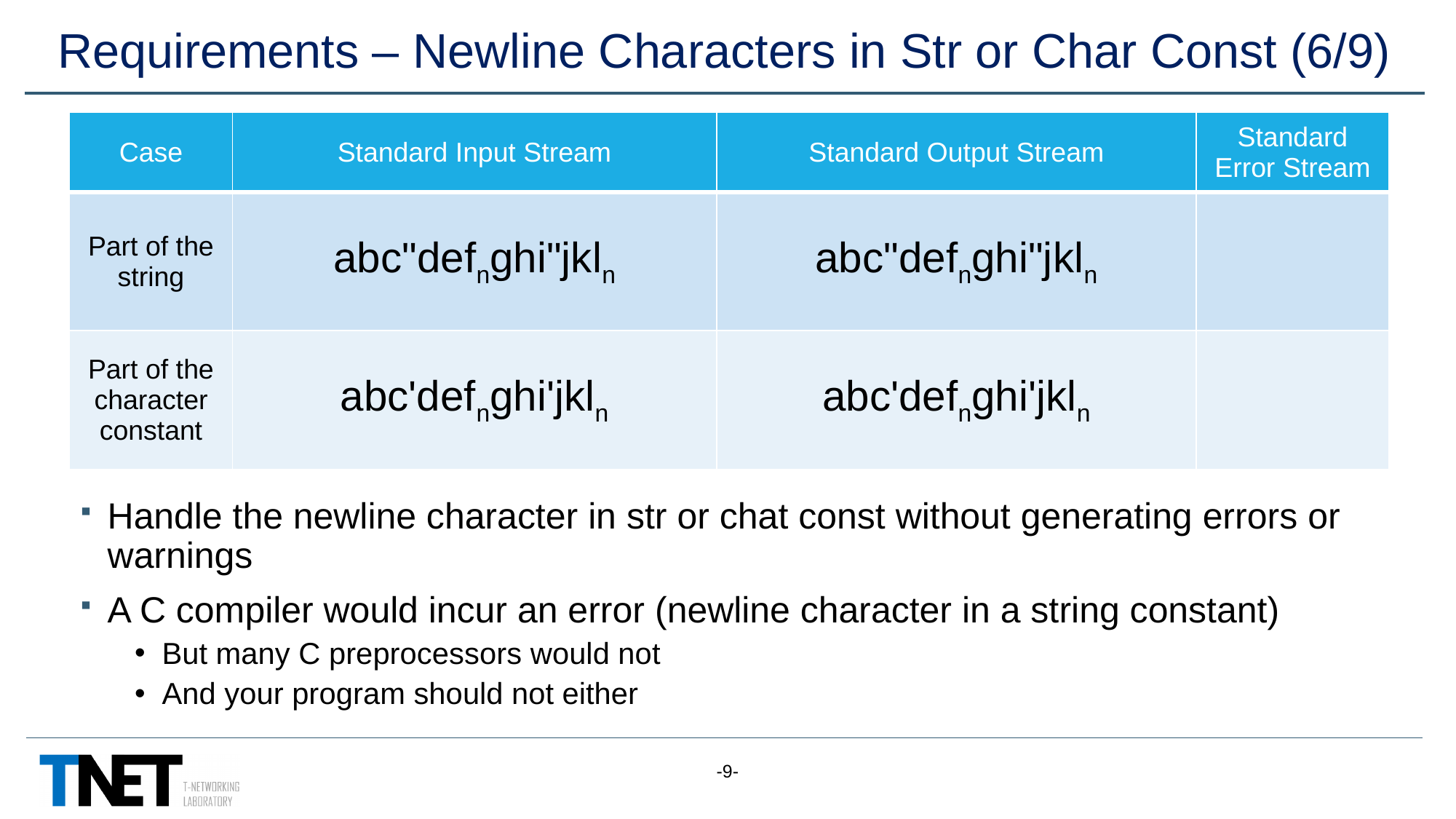

# Requirements – Newline Characters in Str or Char Const (6/9)
| Case | Standard Input Stream | Standard Output Stream | Standard Error Stream |
| --- | --- | --- | --- |
| Part of the string | abc"defnghi"jkln | abc"defnghi"jkln |  |
| Part of the character constant | abc'defnghi'jkln | abc'defnghi'jkln |  |
Handle the newline character in str or chat const without generating errors or warnings
A C compiler would incur an error (newline character in a string constant)
But many C preprocessors would not
And your program should not either
-9-